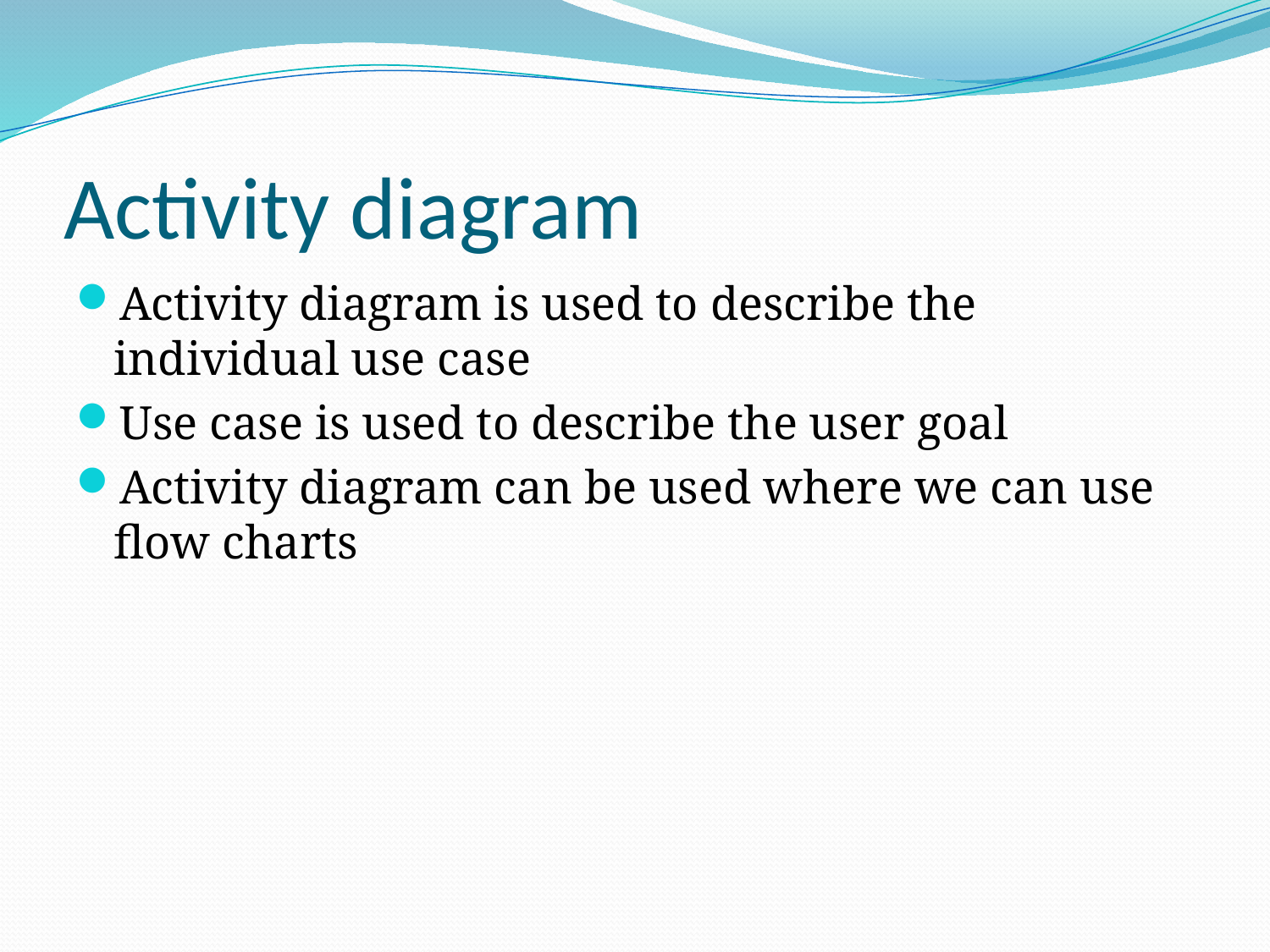

# Activity diagram
Activity diagram is used to describe the individual use case
Use case is used to describe the user goal
Activity diagram can be used where we can use flow charts